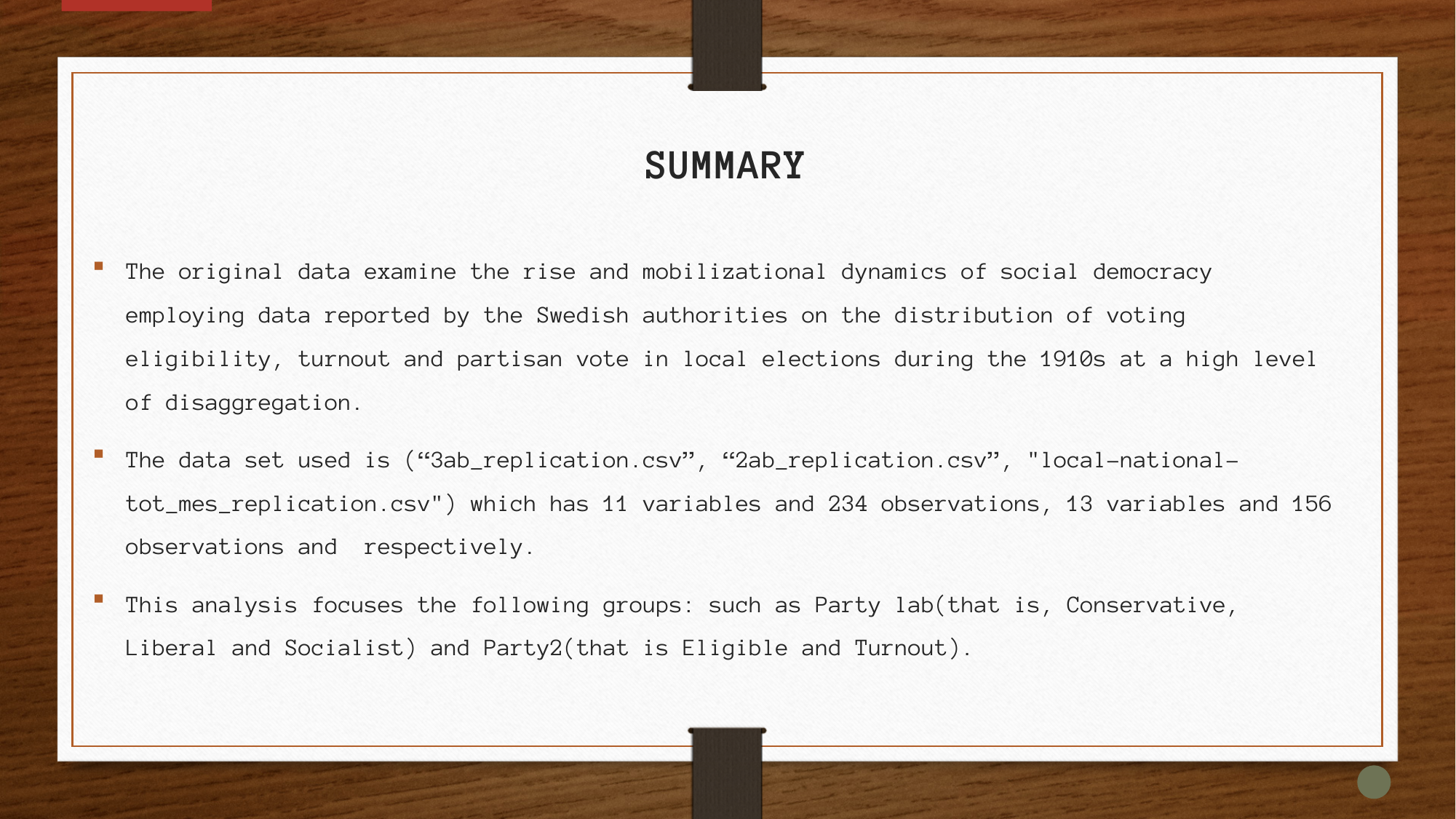

# Summary
The original data examine the rise and mobilizational dynamics of social democracy employing data reported by the Swedish authorities on the distribution of voting eligibility, turnout and partisan vote in local elections during the 1910s at a high level of disaggregation.
The data set used is (“3ab_replication.csv”, “2ab_replication.csv”, "local-national-tot_mes_replication.csv") which has 11 variables and 234 observations, 13 variables and 156 observations and  respectively.
This analysis focuses the following groups: such as Party lab(that is, Conservative, Liberal and Socialist) and Party2(that is Eligible and Turnout).